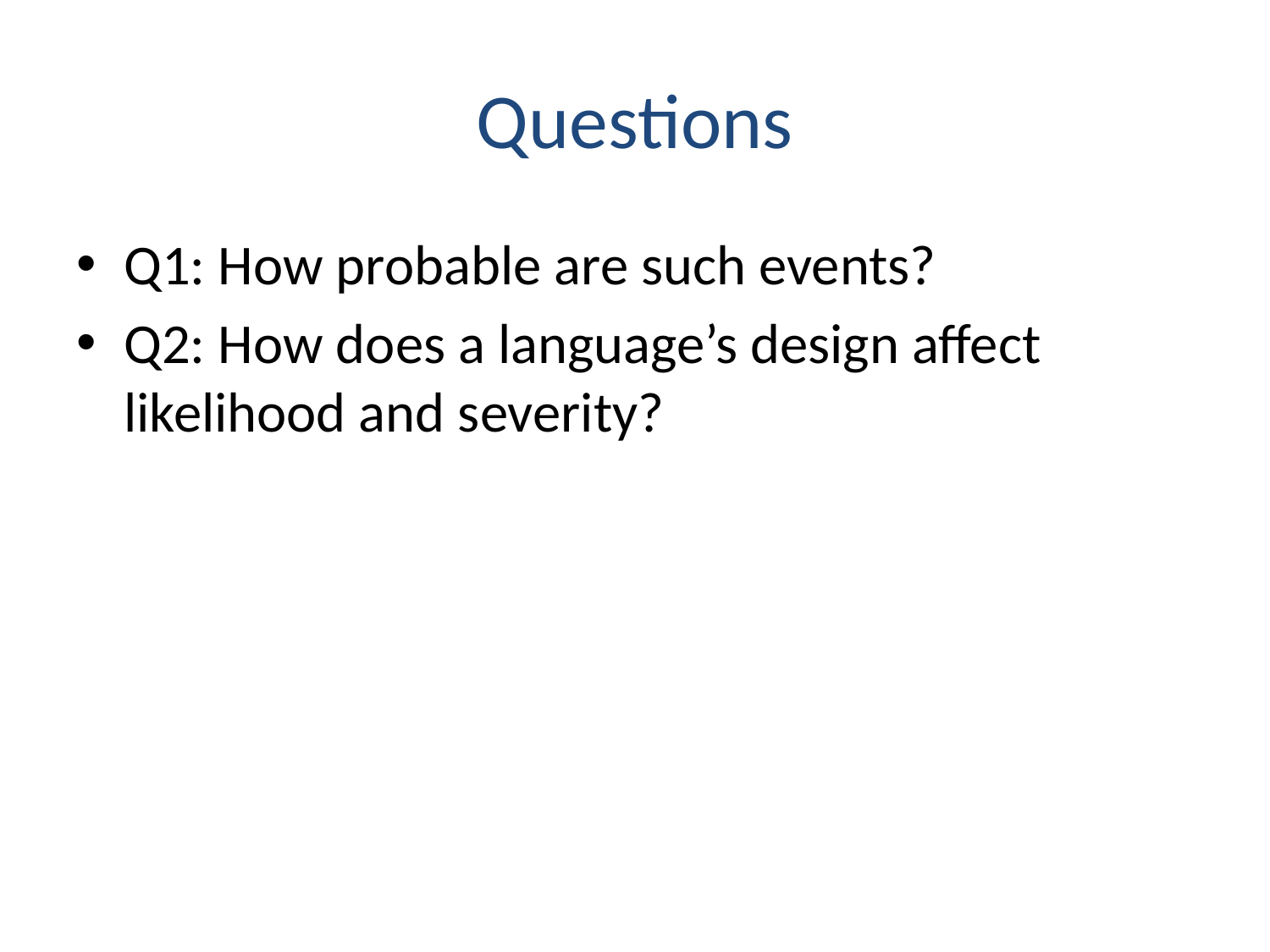

# Questions
Q1: How probable are such events?
Q2: How does a language’s design affect likelihood and severity?